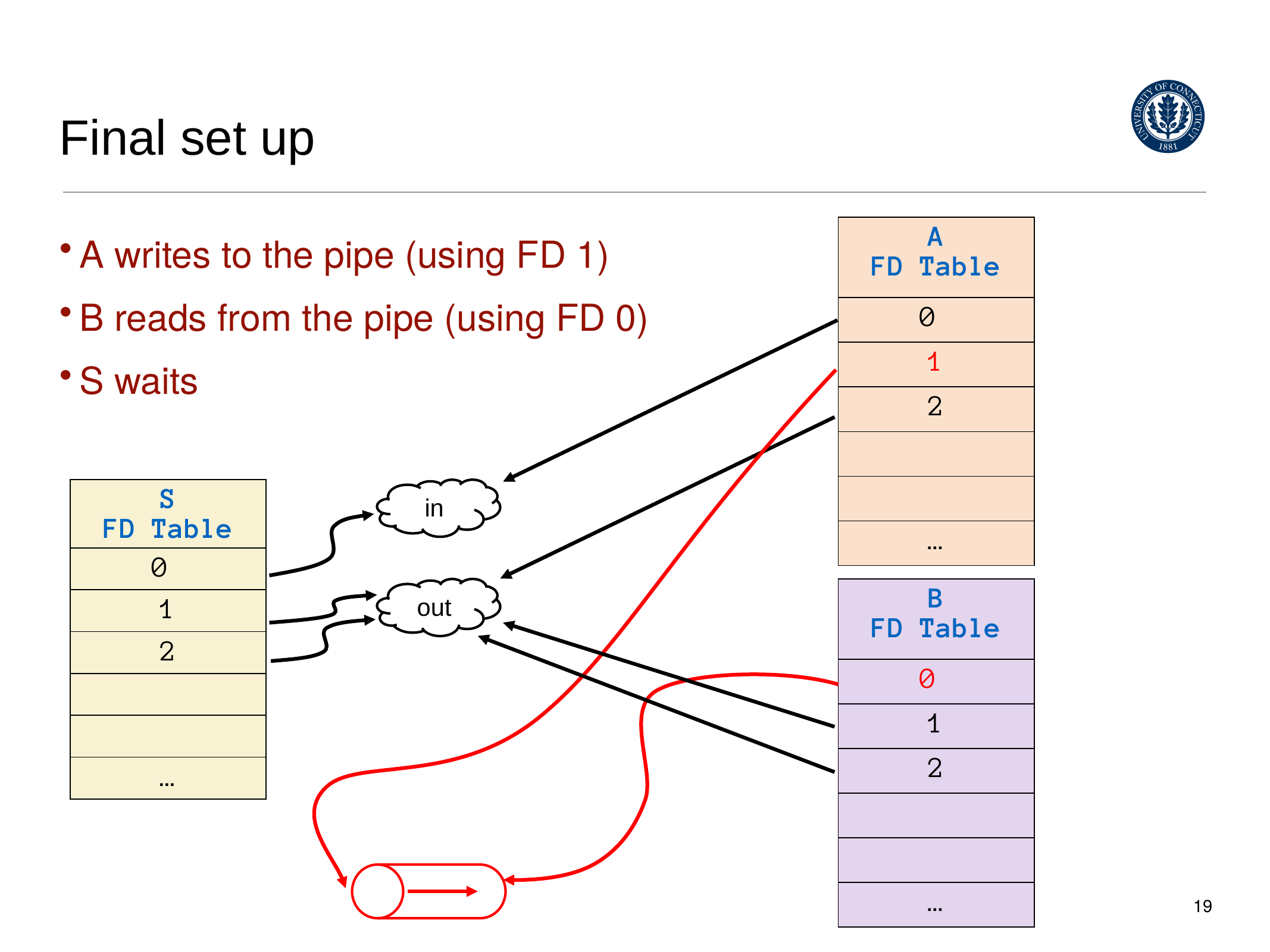

# Final set up
| A FD Table |
| --- |
| 0 |
| 1 |
| 2 |
|  |
|  |
| … |
A writes to the pipe (using FD 1)
B reads from the pipe (using FD 0)
S waits

| S FD Table |
| --- |
| 0 |
| 1 |
| 2 |
|  |
|  |
| … |
in

out
| B FD Table |
| --- |
| 0 |
| 1 |
| 2 |
|  |
|  |
| … |

19